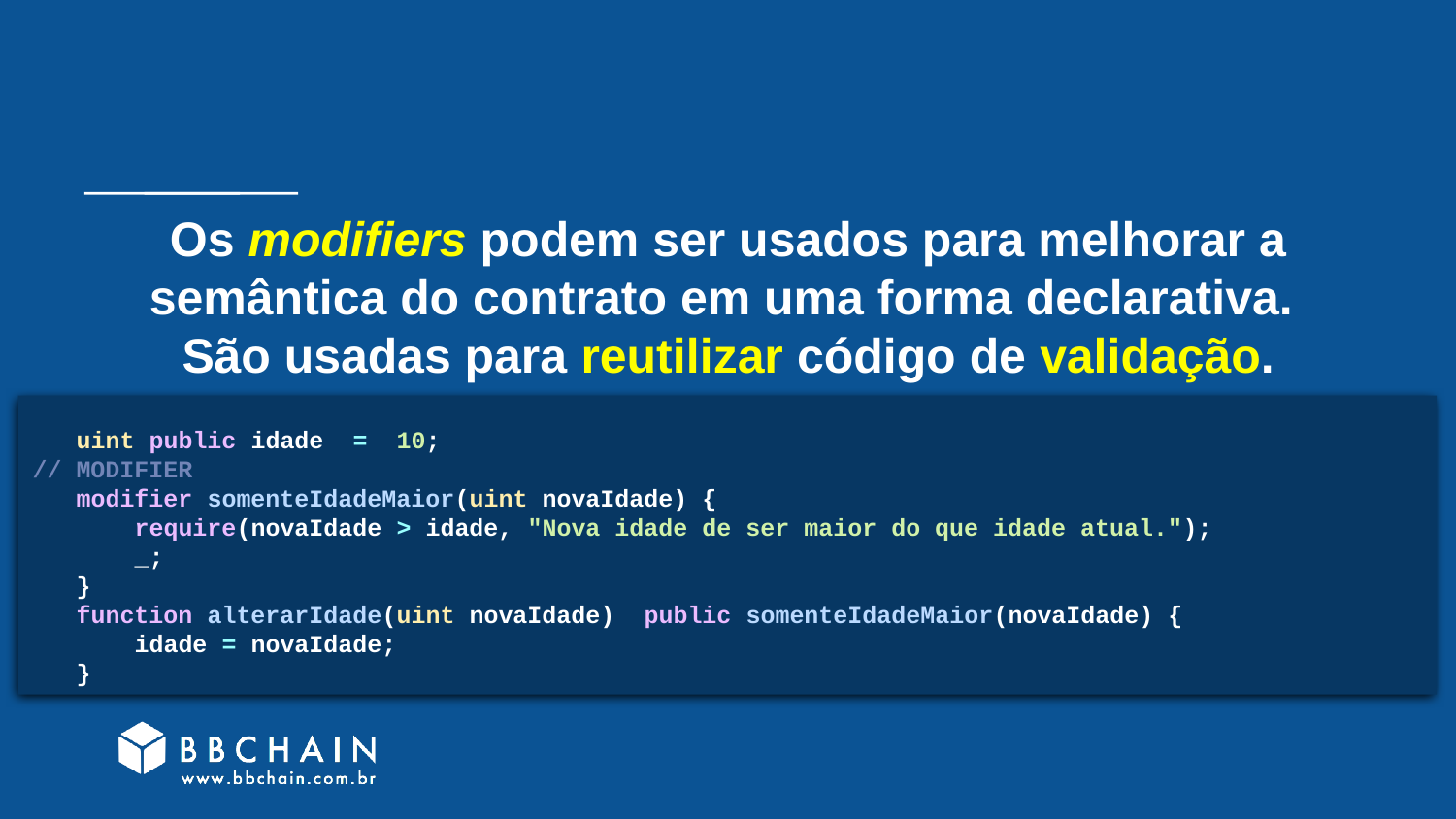

# Os modifiers podem ser usados para melhorar a semântica do contrato em uma forma declarativa. São usadas para reutilizar código de validação.

   uint public idade  =  10;
// MODIFIER
   modifier somenteIdadeMaior(uint novaIdade) {
  require(novaIdade > idade, "Nova idade de ser maior do que idade atual.");
       _;
   }
   function alterarIdade(uint novaIdade)  public somenteIdadeMaior(novaIdade) {
       idade = novaIdade;
   }